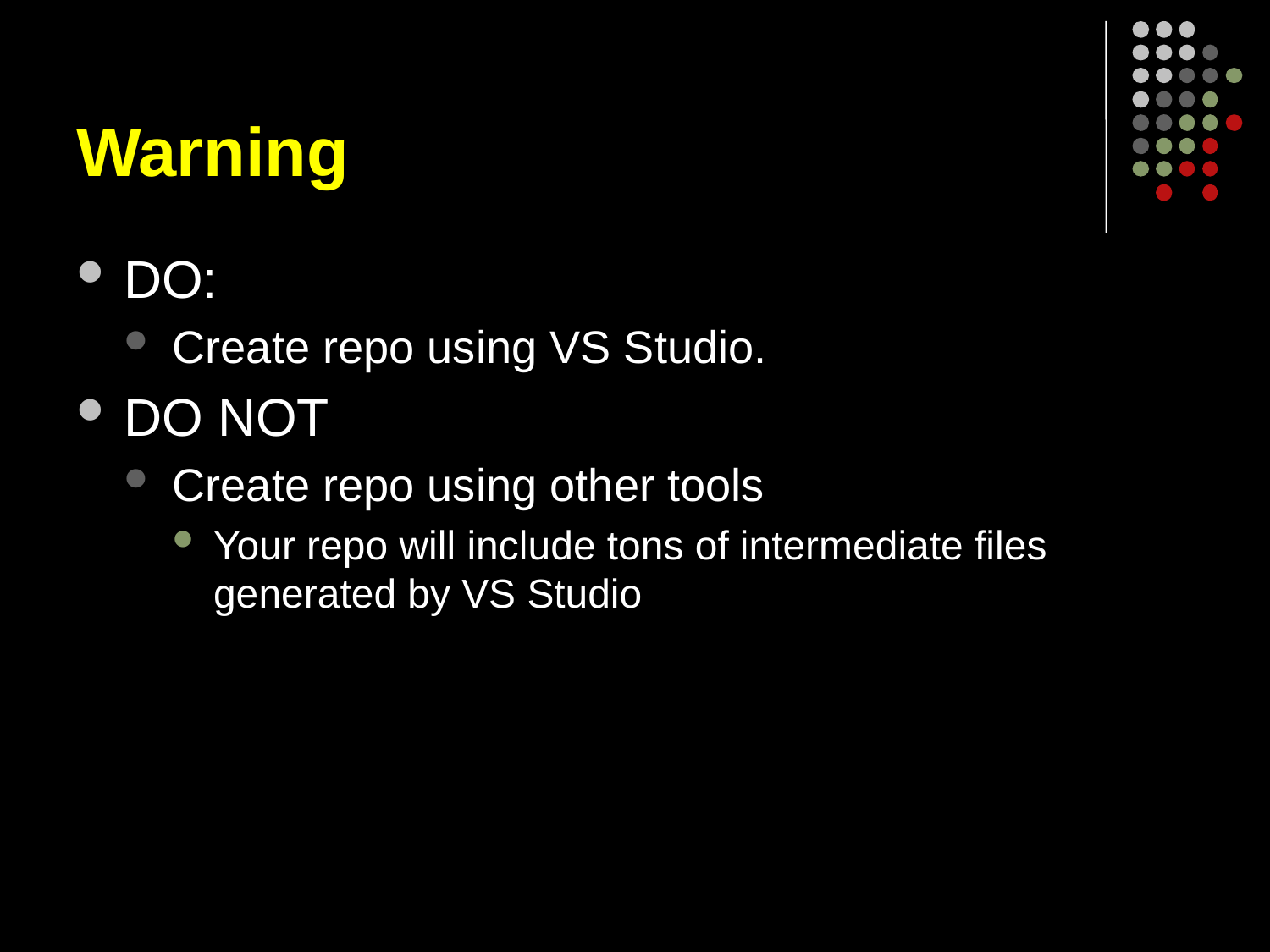

# Warning
DO:
Create repo using VS Studio.
DO NOT
Create repo using other tools
Your repo will include tons of intermediate files generated by VS Studio